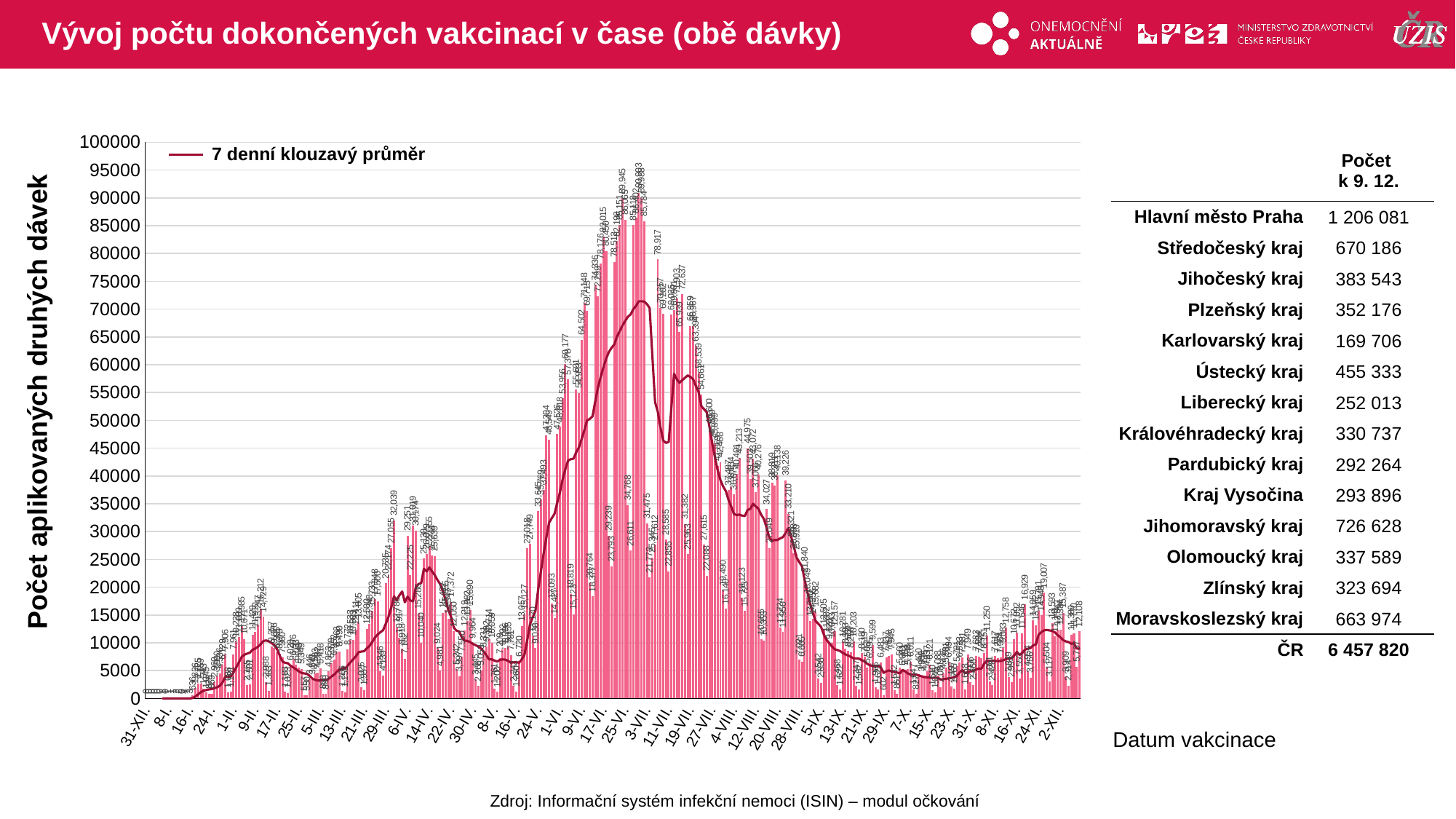

# Vývoj počtu dokončených vakcinací v čase (obě dávky)

### Chart

| Category | dokončené očkování |
|---|---|
| 31-XII. | 0.0 |
| 1-I. | 0.0 |
| 2-I. | 0.0 |
| 3-I. | 0.0 |
| 4-I. | 0.0 |
| 5-I. | 0.0 |
| 6-I. | 1.0 |
| 7-I. | 0.0 |
| 8-I. | 1.0 |
| 9-I. | 1.0 |
| 10-I. | 1.0 |
| 11-I. | 2.0 |
| 12-I. | 2.0 |
| 13-I. | 0.0 |
| 14-I. | 4.0 |
| 15-I. | 1.0 |
| 16-I. | 3.0 |
| 17-I. | 636.0 |
| 18-I. | 1826.0 |
| 19-I. | 2725.0 |
| 20-I. | 2659.0 |
| 21-I. | 1743.0 |
| 22-I. | 1045.0 |
| 23-I. | 879.0 |
| 24-I. | 869.0 |
| 25-I. | 2969.0 |
| 26-I. | 3990.0 |
| 27-I. | 4536.0 |
| 28-I. | 6129.0 |
| 29-I. | 7906.0 |
| 30-I. | 1088.0 |
| 31-I. | 1181.0 |
| 1-II. | 7961.0 |
| 2-II. | 10228.0 |
| 3-II. | 11009.0 |
| 4-II. | 12985.0 |
| 5-II. | 10671.0 |
| 6-II. | 2365.0 |
| 7-II. | 2501.0 |
| 8-II. | 11429.0 |
| 9-II. | 11910.0 |
| 10-II. | 13247.0 |
| 11-II. | 16212.0 |
| 12-II. | 14729.0 |
| 13-II. | 2988.0 |
| 14-II. | 1383.0 |
| 15-II. | 9357.0 |
| 16-II. | 9076.0 |
| 17-II. | 8305.0 |
| 18-II. | 8079.0 |
| 19-II. | 7360.0 |
| 20-II. | 1183.0 |
| 21-II. | 1023.0 |
| 22-II. | 6028.0 |
| 23-II. | 6976.0 |
| 24-II. | 6033.0 |
| 25-II. | 5549.0 |
| 26-II. | 5349.0 |
| 27-II. | 557.0 |
| 28-II. | 550.0 |
| 1-III. | 3446.0 |
| 2-III. | 3541.0 |
| 3-III. | 4503.0 |
| 4-III. | 4682.0 |
| 5-III. | 5418.0 |
| 6-III. | 860.0 |
| 7-III. | 840.0 |
| 8-III. | 4853.0 |
| 9-III. | 6379.0 |
| 10-III. | 6952.0 |
| 11-III. | 8368.0 |
| 12-III. | 8490.0 |
| 13-III. | 1306.0 |
| 14-III. | 1152.0 |
| 15-III. | 8772.0 |
| 16-III. | 10533.0 |
| 17-III. | 10503.0 |
| 18-III. | 12411.0 |
| 19-III. | 13605.0 |
| 20-III. | 2025.0 |
| 21-III. | 1557.0 |
| 22-III. | 12500.0 |
| 23-III. | 13348.0 |
| 24-III. | 15733.0 |
| 25-III. | 17848.0 |
| 26-III. | 17500.0 |
| 27-III. | 4846.0 |
| 28-III. | 4139.0 |
| 29-III. | 20735.0 |
| 30-III. | 22174.0 |
| 31-III. | 27055.0 |
| 1-IV. | 32039.0 |
| 2-IV. | 12786.0 |
| 3-IV. | 10917.0 |
| 4-IV. | 8918.0 |
| 5-IV. | 7182.0 |
| 6-IV. | 29251.0 |
| 7-IV. | 22225.0 |
| 8-IV. | 31019.0 |
| 9-IV. | 30174.0 |
| 10-IV. | 15286.0 |
| 11-IV. | 10040.0 |
| 12-IV. | 25130.0 |
| 13-IV. | 26029.0 |
| 14-IV. | 27355.0 |
| 15-IV. | 25744.0 |
| 16-IV. | 25639.0 |
| 17-IV. | 9024.0 |
| 18-IV. | 4981.0 |
| 19-IV. | 15422.0 |
| 20-IV. | 15855.0 |
| 21-IV. | 14347.0 |
| 22-IV. | 17372.0 |
| 23-IV. | 12050.0 |
| 24-IV. | 5242.0 |
| 25-IV. | 3997.0 |
| 26-IV. | 7550.0 |
| 27-IV. | 12219.0 |
| 28-IV. | 13992.0 |
| 29-IV. | 15890.0 |
| 30-IV. | 9964.0 |
| 1-V. | 3445.0 |
| 2-V. | 2266.0 |
| 3-V. | 5053.0 |
| 4-V. | 8331.0 |
| 5-V. | 9392.0 |
| 6-V. | 10714.0 |
| 7-V. | 10059.0 |
| 8-V. | 1761.0 |
| 9-V. | 1200.0 |
| 10-V. | 7209.0 |
| 11-V. | 8792.0 |
| 12-V. | 9096.0 |
| 13-V. | 9155.0 |
| 14-V. | 7781.0 |
| 15-V. | 2242.0 |
| 16-V. | 1260.0 |
| 17-V. | 6720.0 |
| 18-V. | 13057.0 |
| 19-V. | 15127.0 |
| 20-V. | 27018.0 |
| 21-V. | 27749.0 |
| 22-V. | 11170.0 |
| 23-V. | 9030.0 |
| 24-V. | 33645.0 |
| 25-V. | 35769.0 |
| 26-V. | 37493.0 |
| 27-V. | 47304.0 |
| 28-V. | 46549.0 |
| 29-V. | 17093.0 |
| 30-V. | 14427.0 |
| 31-V. | 47526.0 |
| 1-VI. | 48818.0 |
| 2-VI. | 53956.0 |
| 3-VI. | 60177.0 |
| 4-VI. | 57378.0 |
| 5-VI. | 18819.0 |
| 6-VI. | 15123.0 |
| 7-VI. | 55601.0 |
| 8-VI. | 54953.0 |
| 9-VI. | 64502.0 |
| 10-VI. | 71148.0 |
| 11-VI. | 69713.0 |
| 12-VI. | 20764.0 |
| 13-VI. | 18377.0 |
| 14-VI. | 74336.0 |
| 15-VI. | 72299.0 |
| 16-VI. | 78176.0 |
| 17-VI. | 83015.0 |
| 18-VI. | 80450.0 |
| 19-VI. | 29239.0 |
| 20-VI. | 23793.0 |
| 21-VI. | 78512.0 |
| 22-VI. | 82198.0 |
| 23-VI. | 85151.0 |
| 24-VI. | 89945.0 |
| 25-VI. | 86065.0 |
| 26-VI. | 34768.0 |
| 27-VI. | 26611.0 |
| 28-VI. | 85118.0 |
| 29-VI. | 86402.0 |
| 30-VI. | 90903.0 |
| 1-VII. | 89988.0 |
| 2-VII. | 85784.0 |
| 3-VII. | 31475.0 |
| 4-VII. | 21772.0 |
| 5-VII. | 25345.0 |
| 6-VII. | 27612.0 |
| 7-VII. | 78917.0 |
| 8-VII. | 70257.0 |
| 9-VII. | 69202.0 |
| 10-VII. | 28585.0 |
| 11-VII. | 22855.0 |
| 12-VII. | 69025.0 |
| 13-VII. | 69801.0 |
| 14-VII. | 71903.0 |
| 15-VII. | 65939.0 |
| 16-VII. | 72637.0 |
| 17-VII. | 31382.0 |
| 18-VII. | 25963.0 |
| 19-VII. | 66959.0 |
| 20-VII. | 66967.0 |
| 21-VII. | 63394.0 |
| 22-VII. | 58539.0 |
| 23-VII. | 54661.0 |
| 24-VII. | 27615.0 |
| 25-VII. | 22088.0 |
| 26-VII. | 48600.0 |
| 27-VII. | 46539.0 |
| 28-VII. | 45899.0 |
| 29-VII. | 41869.0 |
| 30-VII. | 42468.0 |
| 31-VII. | 19490.0 |
| 1-VIII. | 16140.0 |
| 2-VIII. | 37487.0 |
| 3-VIII. | 38034.0 |
| 4-VIII. | 36675.0 |
| 5-VIII. | 40401.0 |
| 6-VIII. | 43213.0 |
| 7-VIII. | 18123.0 |
| 8-VIII. | 15723.0 |
| 9-VIII. | 44975.0 |
| 10-VIII. | 39503.0 |
| 11-VIII. | 43072.0 |
| 12-VIII. | 37066.0 |
| 13-VIII. | 40276.0 |
| 14-VIII. | 10665.0 |
| 15-VIII. | 10353.0 |
| 16-VIII. | 34027.0 |
| 17-VIII. | 27049.0 |
| 18-VIII. | 38819.0 |
| 19-VIII. | 38311.0 |
| 20-VIII. | 40138.0 |
| 21-VIII. | 12724.0 |
| 22-VIII. | 11950.0 |
| 23-VIII. | 39226.0 |
| 24-VIII. | 33210.0 |
| 25-VIII. | 28321.0 |
| 26-VIII. | 26098.0 |
| 27-VIII. | 25910.0 |
| 28-VIII. | 7021.0 |
| 29-VIII. | 6605.0 |
| 30-VIII. | 21840.0 |
| 31-VIII. | 18049.0 |
| 1-IX. | 13970.0 |
| 2-IX. | 14356.0 |
| 3-IX. | 15682.0 |
| 4-IX. | 3542.0 |
| 5-IX. | 2836.0 |
| 6-IX. | 12505.0 |
| 7-IX. | 11082.0 |
| 8-IX. | 9828.0 |
| 9-IX. | 10043.0 |
| 10-IX. | 12157.0 |
| 11-IX. | 2468.0 |
| 12-IX. | 1622.0 |
| 13-IX. | 10281.0 |
| 14-IX. | 8993.0 |
| 15-IX. | 8504.0 |
| 16-IX. | 8256.0 |
| 17-IX. | 10203.0 |
| 18-IX. | 2347.0 |
| 19-IX. | 1562.0 |
| 20-IX. | 8180.0 |
| 21-IX. | 7519.0 |
| 22-IX. | 5505.0 |
| 23-IX. | 6395.0 |
| 24-IX. | 9599.0 |
| 25-IX. | 1985.0 |
| 26-IX. | 1623.0 |
| 27-IX. | 6483.0 |
| 28-IX. | 602.0 |
| 29-IX. | 7437.0 |
| 30-IX. | 7678.0 |
| 1-X. | 7945.0 |
| 2-X. | 1532.0 |
| 3-X. | 861.0 |
| 4-X. | 5560.0 |
| 5-X. | 5061.0 |
| 6-X. | 5154.0 |
| 7-X. | 5244.0 |
| 8-X. | 6611.0 |
| 9-X. | 1647.0 |
| 10-X. | 827.0 |
| 11-X. | 4400.0 |
| 12-X. | 3989.0 |
| 13-X. | 4175.0 |
| 14-X. | 4937.0 |
| 15-X. | 6121.0 |
| 16-X. | 1510.0 |
| 17-X. | 1045.0 |
| 18-X. | 4088.0 |
| 19-X. | 2081.0 |
| 20-X. | 4446.0 |
| 21-X. | 5581.0 |
| 22-X. | 6494.0 |
| 23-X. | 2197.0 |
| 24-X. | 1765.0 |
| 25-X. | 5791.0 |
| 26-X. | 6523.0 |
| 27-X. | 7381.0 |
| 28-X. | 1668.0 |
| 29-X. | 7949.0 |
| 30-X. | 2906.0 |
| 31-X. | 2468.0 |
| 1-XI. | 7683.0 |
| 2-XI. | 7534.0 |
| 3-XI. | 7292.0 |
| 4-XI. | 8151.0 |
| 5-XI. | 11250.0 |
| 6-XI. | 3051.0 |
| 7-XI. | 2428.0 |
| 8-XI. | 7617.0 |
| 9-XI. | 7274.0 |
| 10-XI. | 7364.0 |
| 11-XI. | 9083.0 |
| 12-XI. | 12758.0 |
| 13-XI. | 3849.0 |
| 14-XI. | 2994.0 |
| 15-XI. | 10672.0 |
| 16-XI. | 11892.0 |
| 17-XI. | 3550.0 |
| 18-XI. | 11646.0 |
| 19-XI. | 16929.0 |
| 20-XI. | 4954.0 |
| 21-XI. | 3756.0 |
| 22-XI. | 14059.0 |
| 23-XI. | 13172.0 |
| 24-XI. | 15791.0 |
| 25-XI. | 14948.0 |
| 26-XI. | 19007.0 |
| 27-XI. | 5504.0 |
| 28-XI. | 3117.0 |
| 29-XI. | 13593.0 |
| 30-XI. | 11141.0 |
| 1-XII. | 12342.0 |
| 2-XII. | 12384.0 |
| 3-XII. | 15387.0 |
| 4-XII. | 3909.0 |
| 5-XII. | 2314.0 |
| 6-XII. | 11380.0 |
| 7-XII. | 11770.0 |
| 8-XII. | 5737.0 |
| 9-XII. | 12108.0 |
|  | Počet k 9. 12. |
| --- | --- |
| Hlavní město Praha | 1 206 081 |
| Středočeský kraj | 670 186 |
| Jihočeský kraj | 383 543 |
| Plzeňský kraj | 352 176 |
| Karlovarský kraj | 169 706 |
| Ústecký kraj | 455 333 |
| Liberecký kraj | 252 013 |
| Královéhradecký kraj | 330 737 |
| Pardubický kraj | 292 264 |
| Kraj Vysočina | 293 896 |
| Jihomoravský kraj | 726 628 |
| Olomoucký kraj | 337 589 |
| Zlínský kraj | 323 694 |
| Moravskoslezský kraj | 663 974 |
| ČR | 6 457 820 |
7 denní klouzavý průměr
Počet aplikovaných druhých dávek
Datum vakcinace
Zdroj: Informační systém infekční nemoci (ISIN) – modul očkování